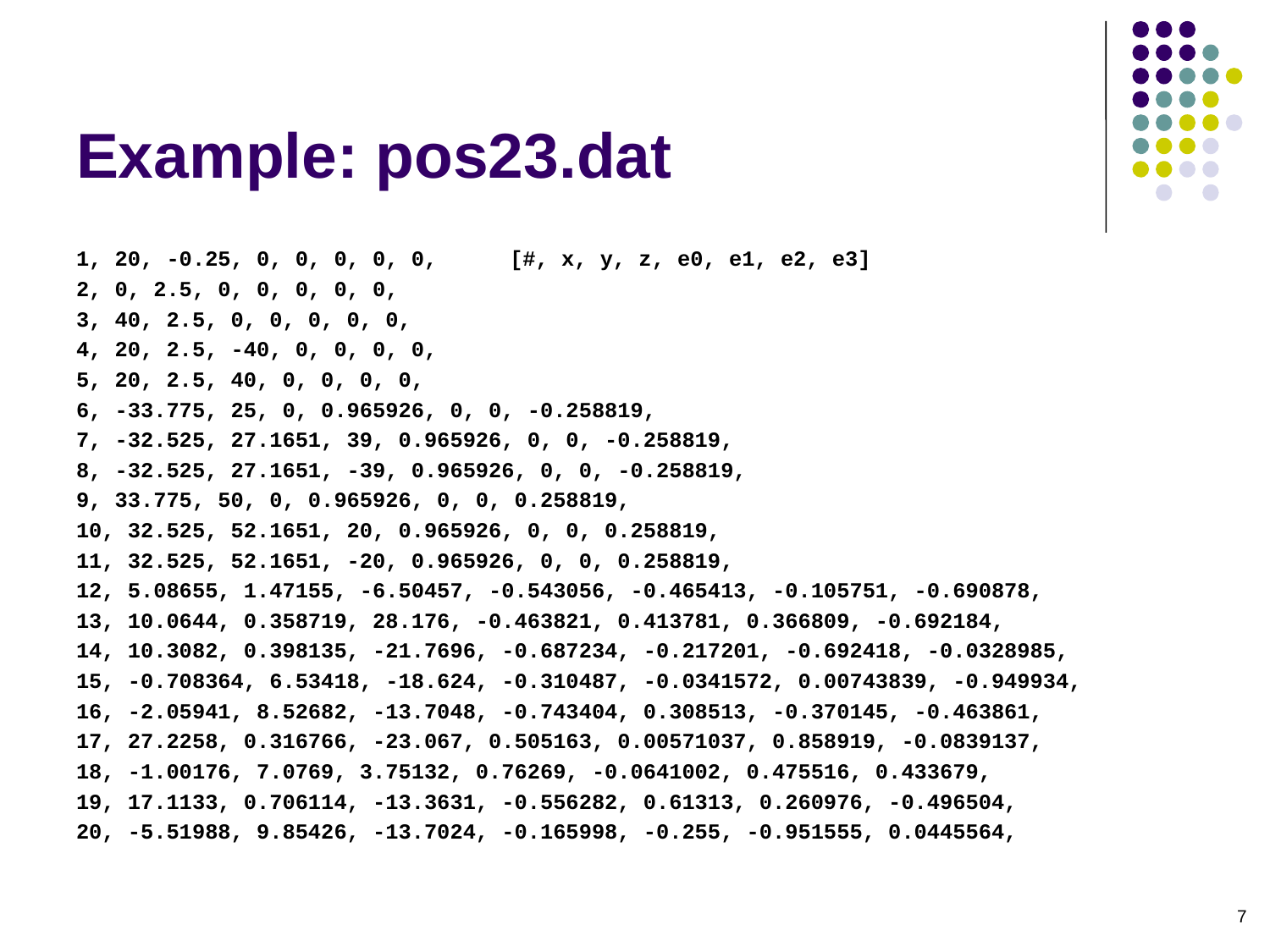

# Example: pos23.dat
1, 20, -0.25, 0, 0, 0, 0, 0, 		[#, x, y, z, e0, e1, e2, e3]
2, 0, 2.5, 0, 0, 0, 0, 0,
3, 40, 2.5, 0, 0, 0, 0, 0,
4, 20, 2.5, -40, 0, 0, 0, 0,
5, 20, 2.5, 40, 0, 0, 0, 0,
6, -33.775, 25, 0, 0.965926, 0, 0, -0.258819,
7, -32.525, 27.1651, 39, 0.965926, 0, 0, -0.258819,
8, -32.525, 27.1651, -39, 0.965926, 0, 0, -0.258819,
9, 33.775, 50, 0, 0.965926, 0, 0, 0.258819,
10, 32.525, 52.1651, 20, 0.965926, 0, 0, 0.258819,
11, 32.525, 52.1651, -20, 0.965926, 0, 0, 0.258819,
12, 5.08655, 1.47155, -6.50457, -0.543056, -0.465413, -0.105751, -0.690878,
13, 10.0644, 0.358719, 28.176, -0.463821, 0.413781, 0.366809, -0.692184,
14, 10.3082, 0.398135, -21.7696, -0.687234, -0.217201, -0.692418, -0.0328985,
15, -0.708364, 6.53418, -18.624, -0.310487, -0.0341572, 0.00743839, -0.949934,
16, -2.05941, 8.52682, -13.7048, -0.743404, 0.308513, -0.370145, -0.463861,
17, 27.2258, 0.316766, -23.067, 0.505163, 0.00571037, 0.858919, -0.0839137,
18, -1.00176, 7.0769, 3.75132, 0.76269, -0.0641002, 0.475516, 0.433679,
19, 17.1133, 0.706114, -13.3631, -0.556282, 0.61313, 0.260976, -0.496504,
20, -5.51988, 9.85426, -13.7024, -0.165998, -0.255, -0.951555, 0.0445564,
7